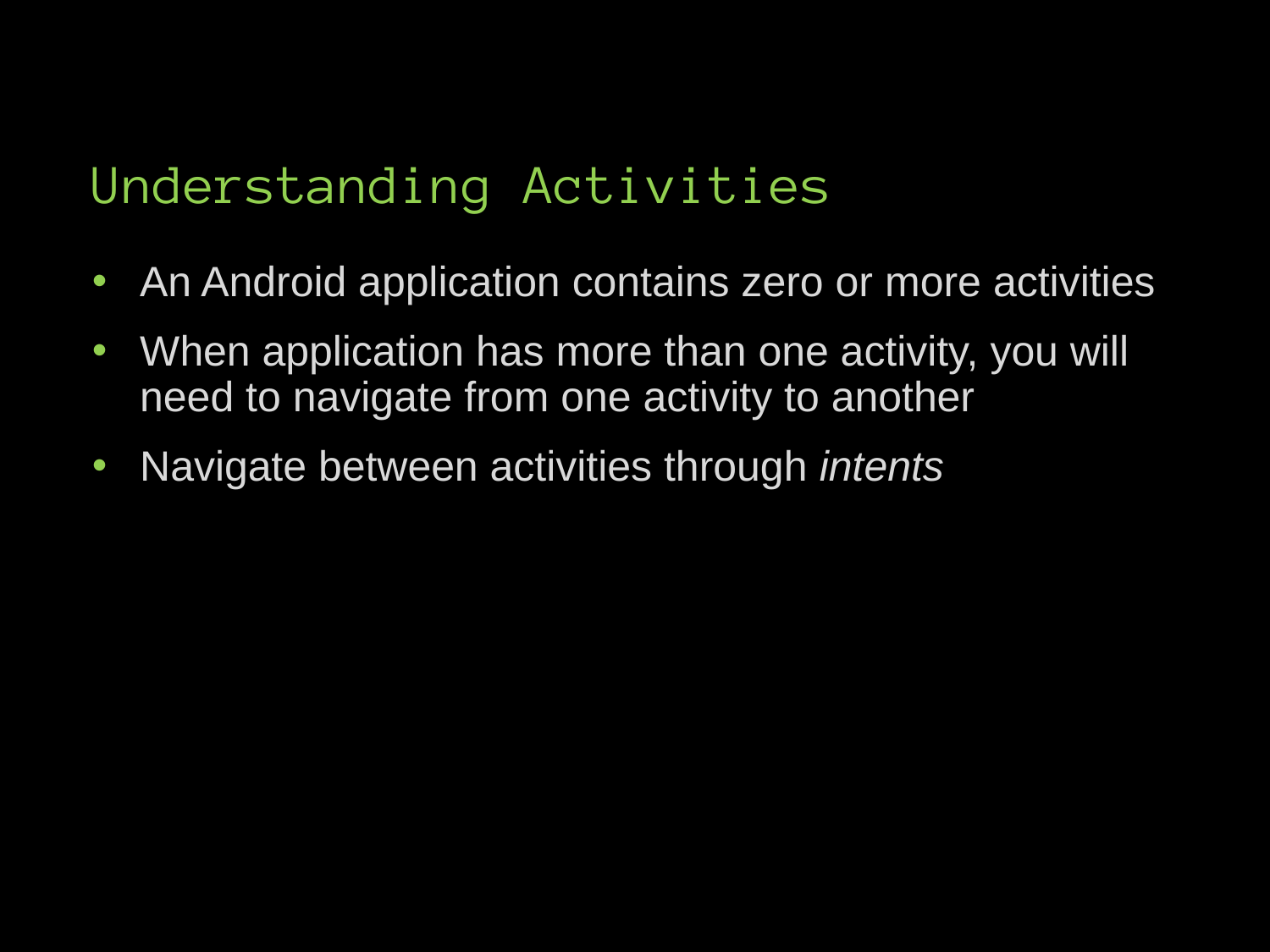

# Understanding Activities
An Android application contains zero or more activities
When application has more than one activity, you will need to navigate from one activity to another
Navigate between activities through intents